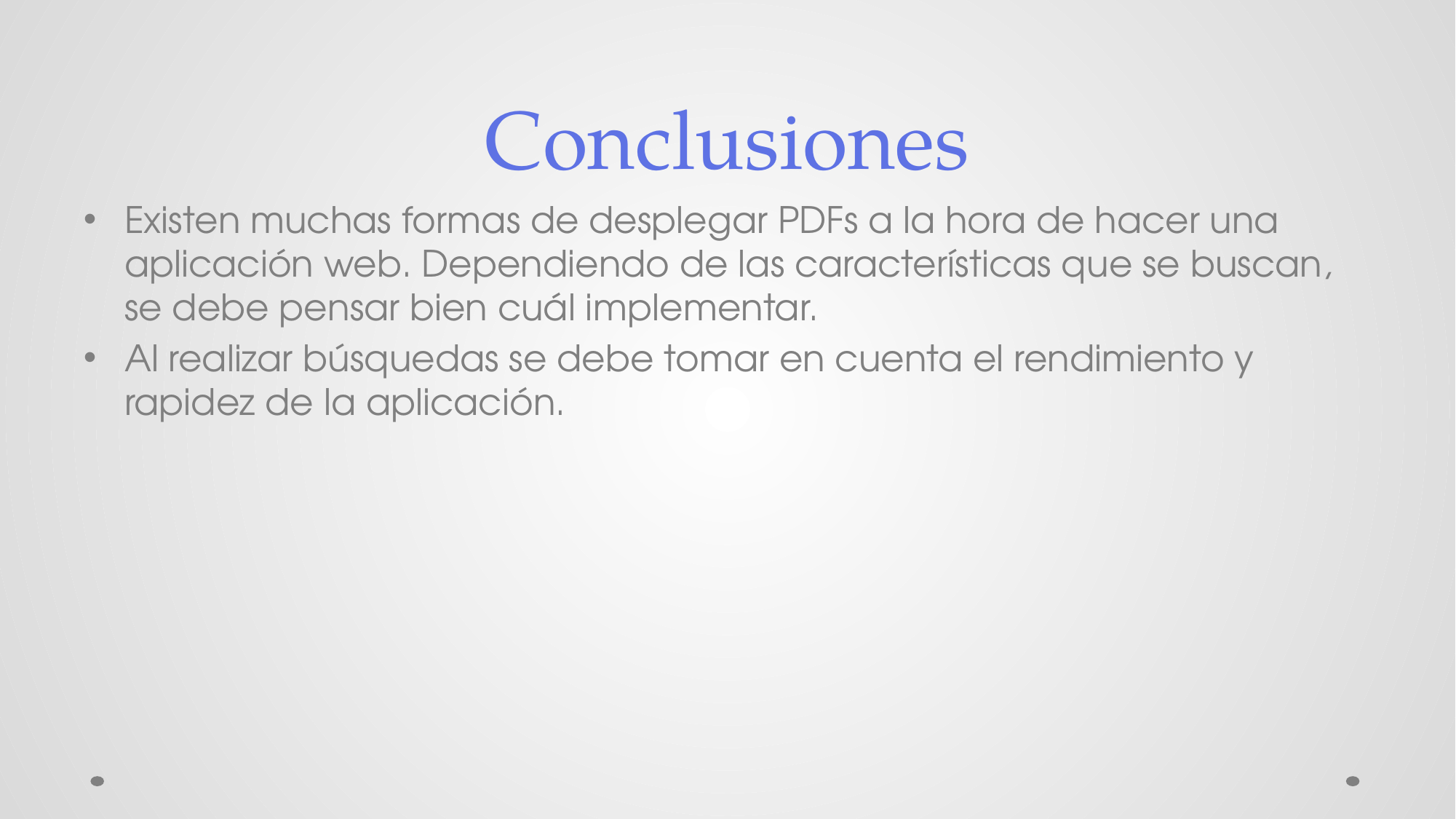

# Conclusiones
Existen muchas formas de desplegar PDFs a la hora de hacer una aplicación web. Dependiendo de las características que se buscan, se debe pensar bien cuál implementar.
Al realizar búsquedas se debe tomar en cuenta el rendimiento y rapidez de la aplicación.